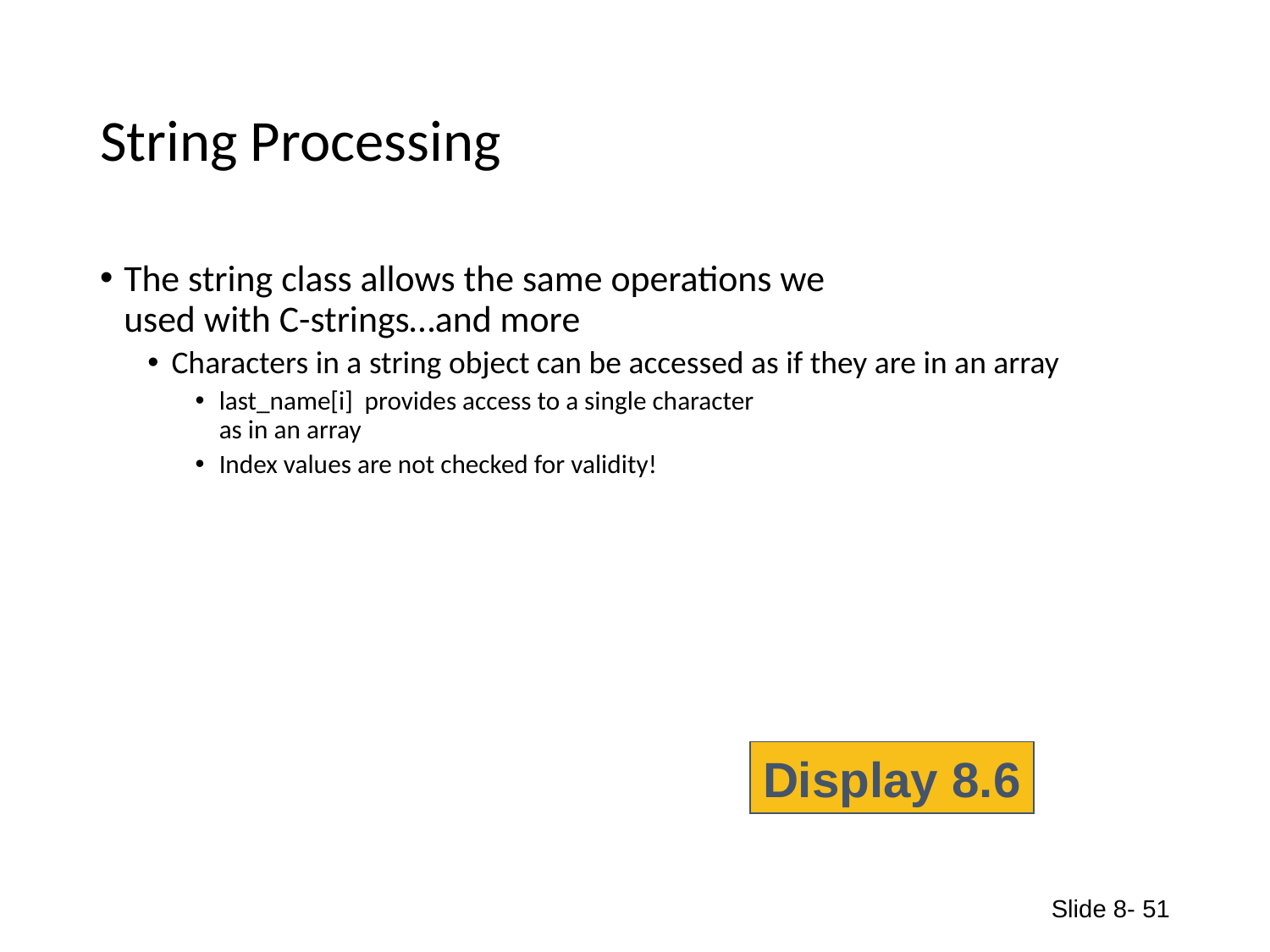

# String Processing
The string class allows the same operations we
used with C-strings…and more
Characters in a string object can be accessed as if they are in an array
last_name[i]  provides access to a single character
as in an array
Index values are not checked for validity!

Display 8.6
Slide 8- 51